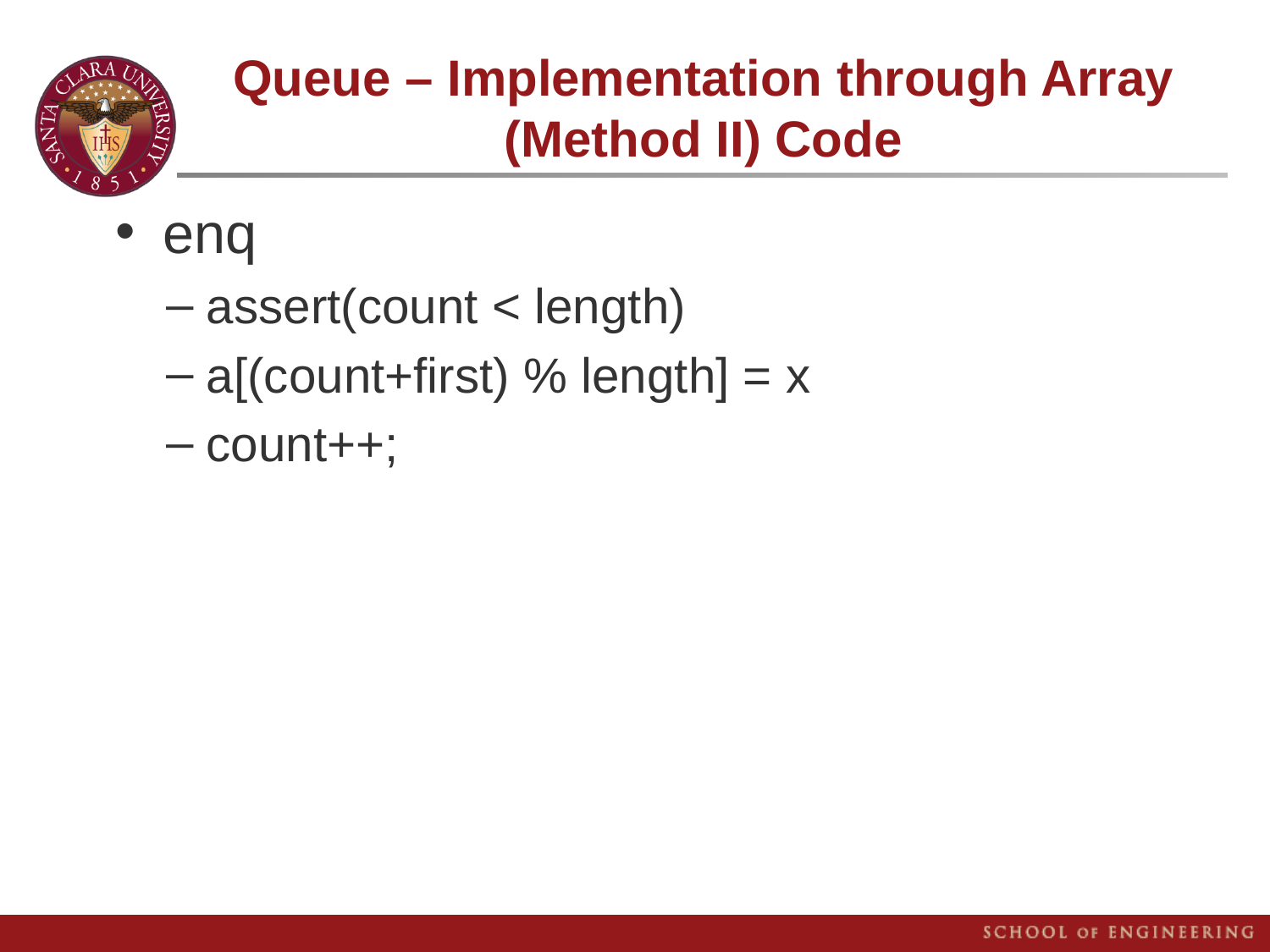

# Queue – Implementation through Array (Method II) Code
enq
assert(count < length)
a[(count+first) % length] = x
count++;